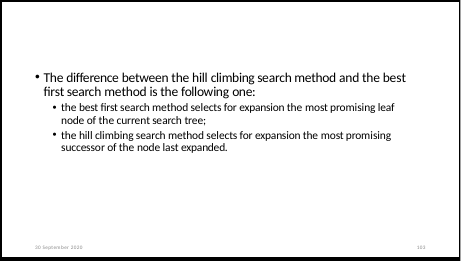

The difference between the hill climbing search method and the best  first search method is the following one:
the best first search method selects for expansion the most promising leaf  node of the current search tree;
the hill climbing search method selects for expansion the most promising  successor of the node last expanded.
30 September 2020
103